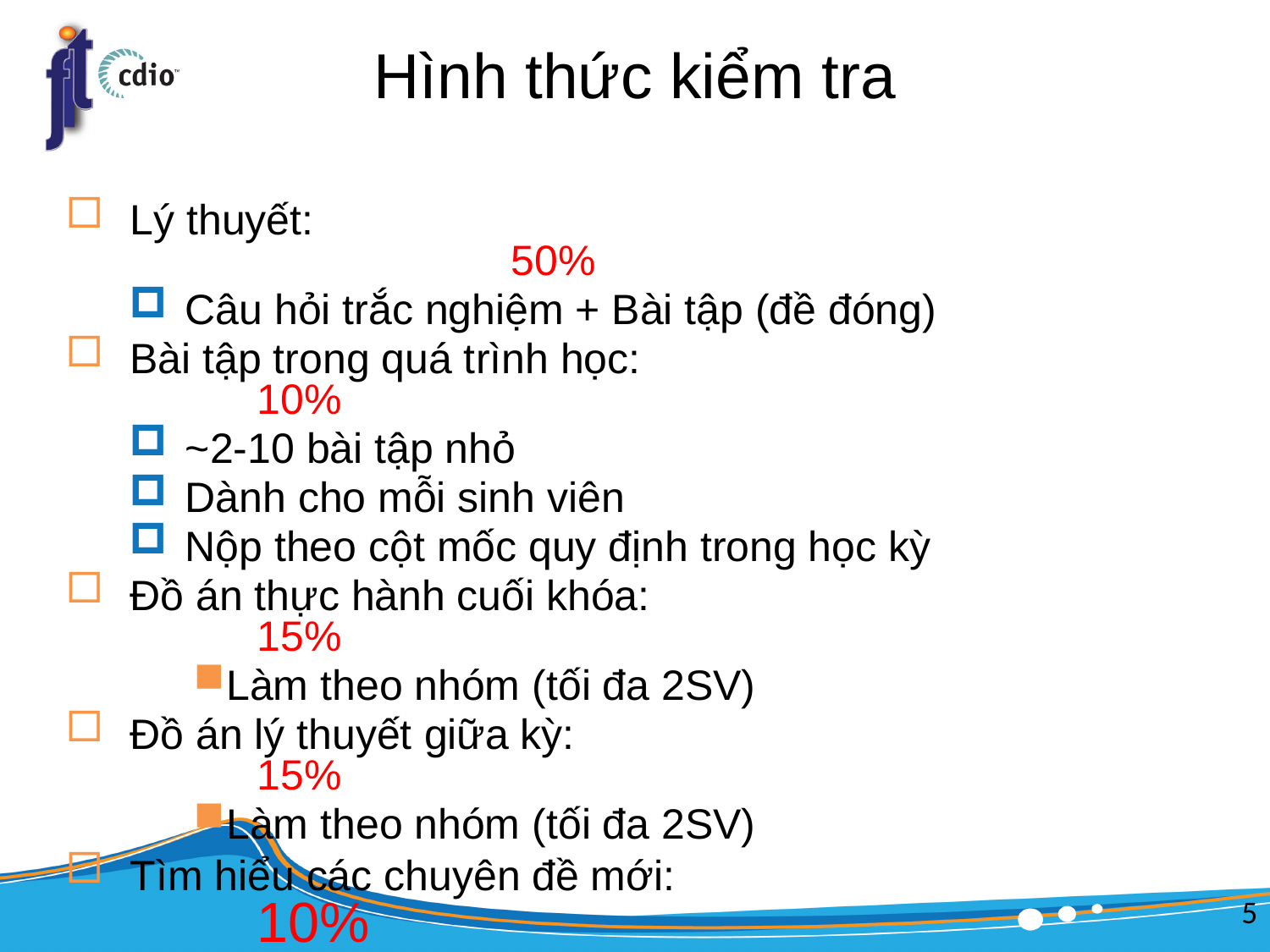

# Hình thức kiểm tra
Lý thuyết: 										50%
Câu hỏi trắc nghiệm + Bài tập (đề đóng)
Bài tập trong quá trình học: 					10%
~2-10 bài tập nhỏ
Dành cho mỗi sinh viên
Nộp theo cột mốc quy định trong học kỳ
Đồ án thực hành cuối khóa:					15%
Làm theo nhóm (tối đa 2SV)
Đồ án lý thuyết giữa kỳ:						15%
Làm theo nhóm (tối đa 2SV)
Tìm hiểu các chuyên đề mới: 					10%
Nhóm gồm tối đa 4 SV
Những nhóm tìm hiểu tốt được chọn trình bày seminar
5